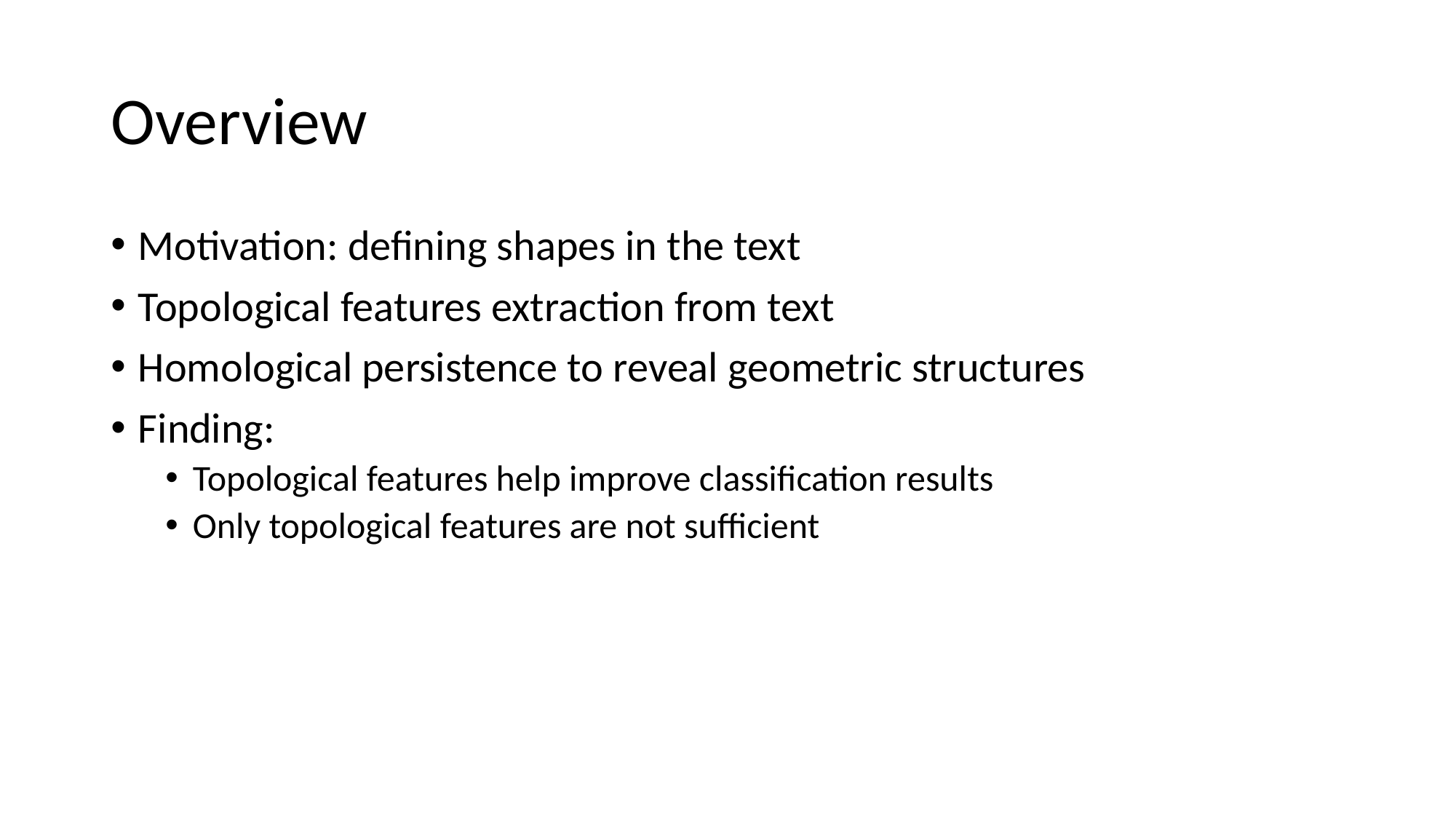

# Overview
Motivation: defining shapes in the text
Topological features extraction from text
Homological persistence to reveal geometric structures
Finding:
Topological features help improve classification results
Only topological features are not sufficient